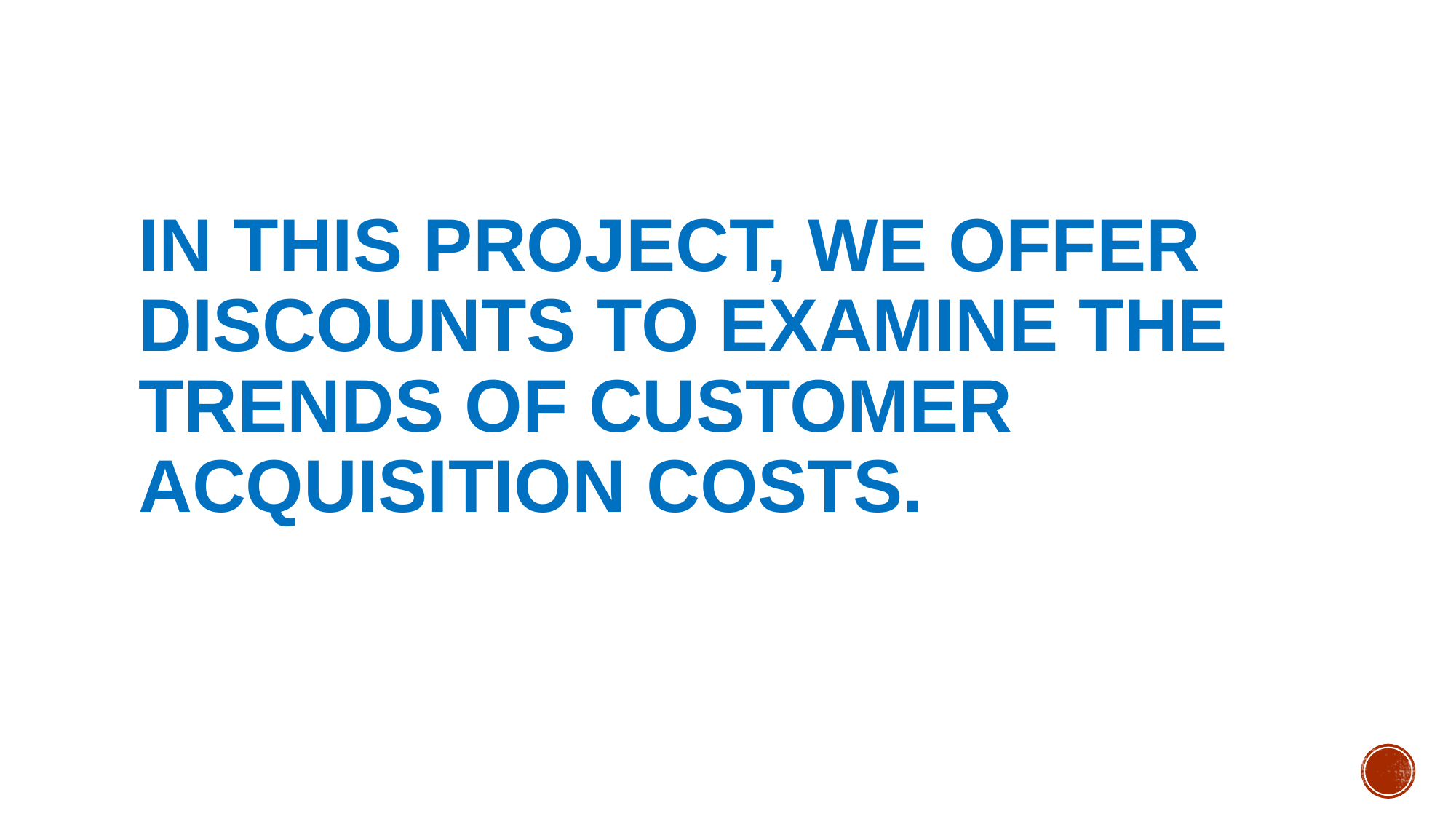

# In this project, we offer discounts to examine the trends of customer acquisition costs.